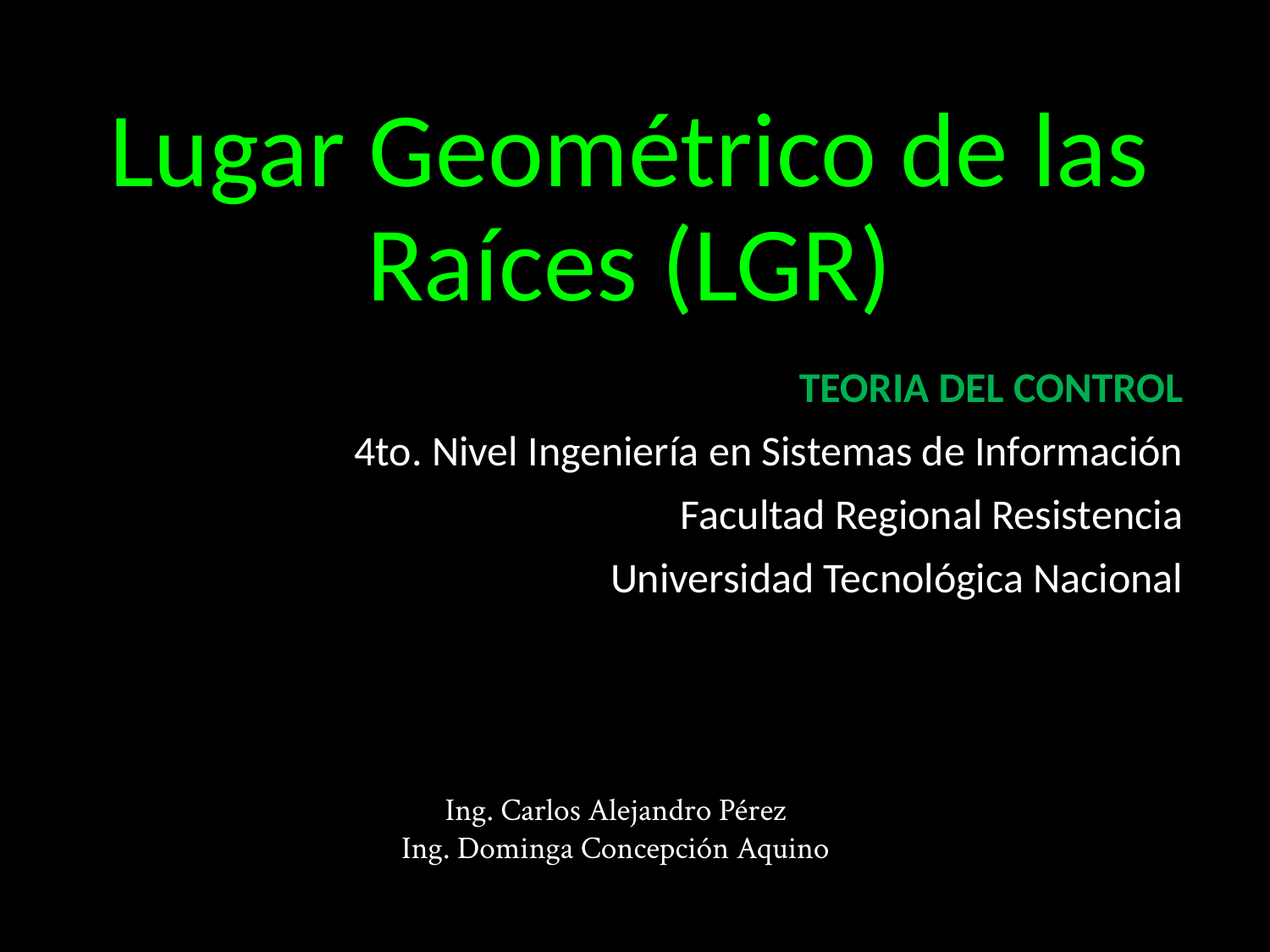

# Lugar Geométrico de las Raíces (LGR)
TEORIA DEL CONTROL
4to. Nivel Ingeniería en Sistemas de Información
Facultad Regional Resistencia
Universidad Tecnológica Nacional
Ing. Carlos Alejandro Pérez
Ing. Dominga Concepción Aquino